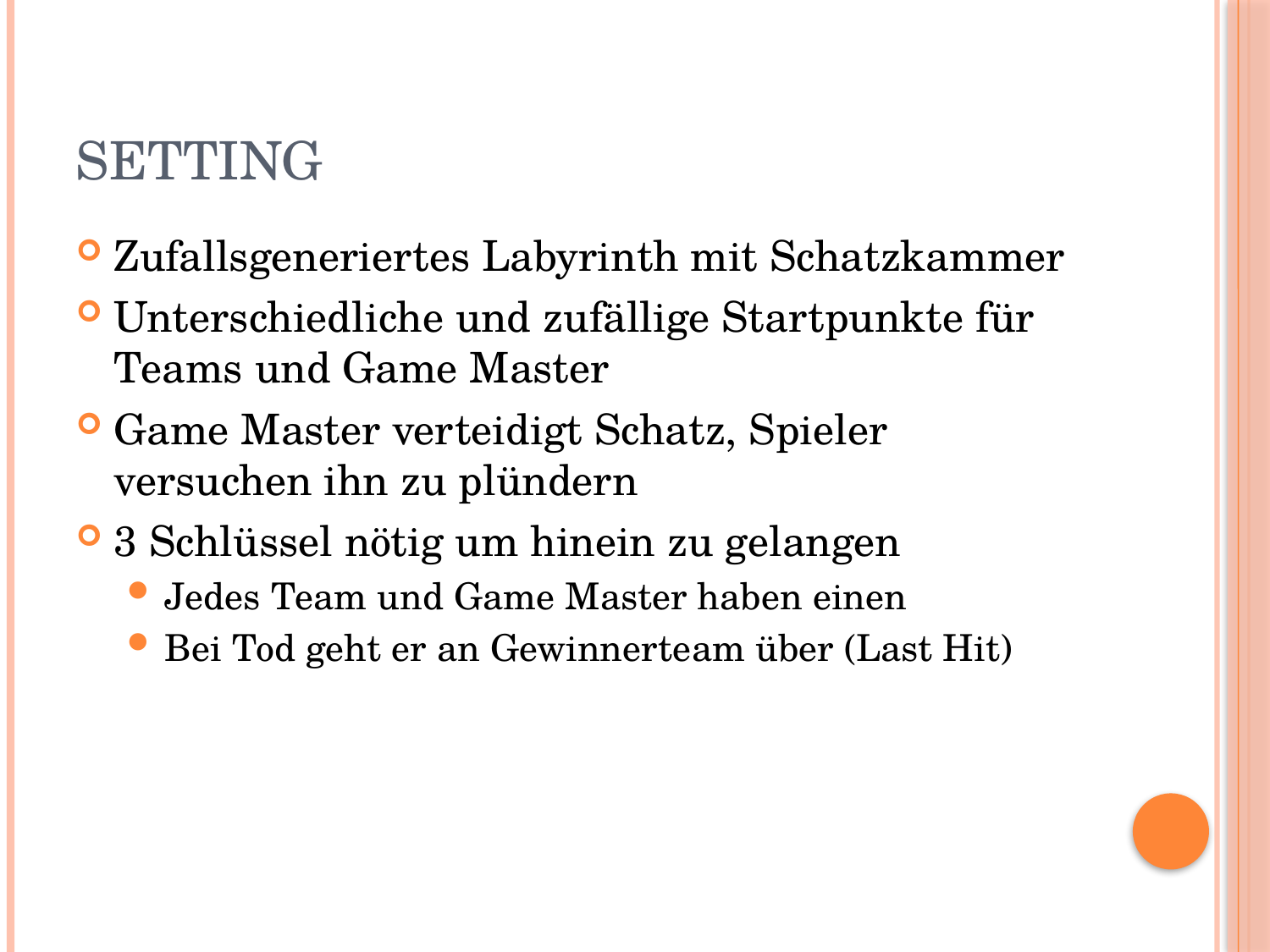

# Setting
Zufallsgeneriertes Labyrinth mit Schatzkammer
Unterschiedliche und zufällige Startpunkte für Teams und Game Master
Game Master verteidigt Schatz, Spieler versuchen ihn zu plündern
3 Schlüssel nötig um hinein zu gelangen
Jedes Team und Game Master haben einen
Bei Tod geht er an Gewinnerteam über (Last Hit)